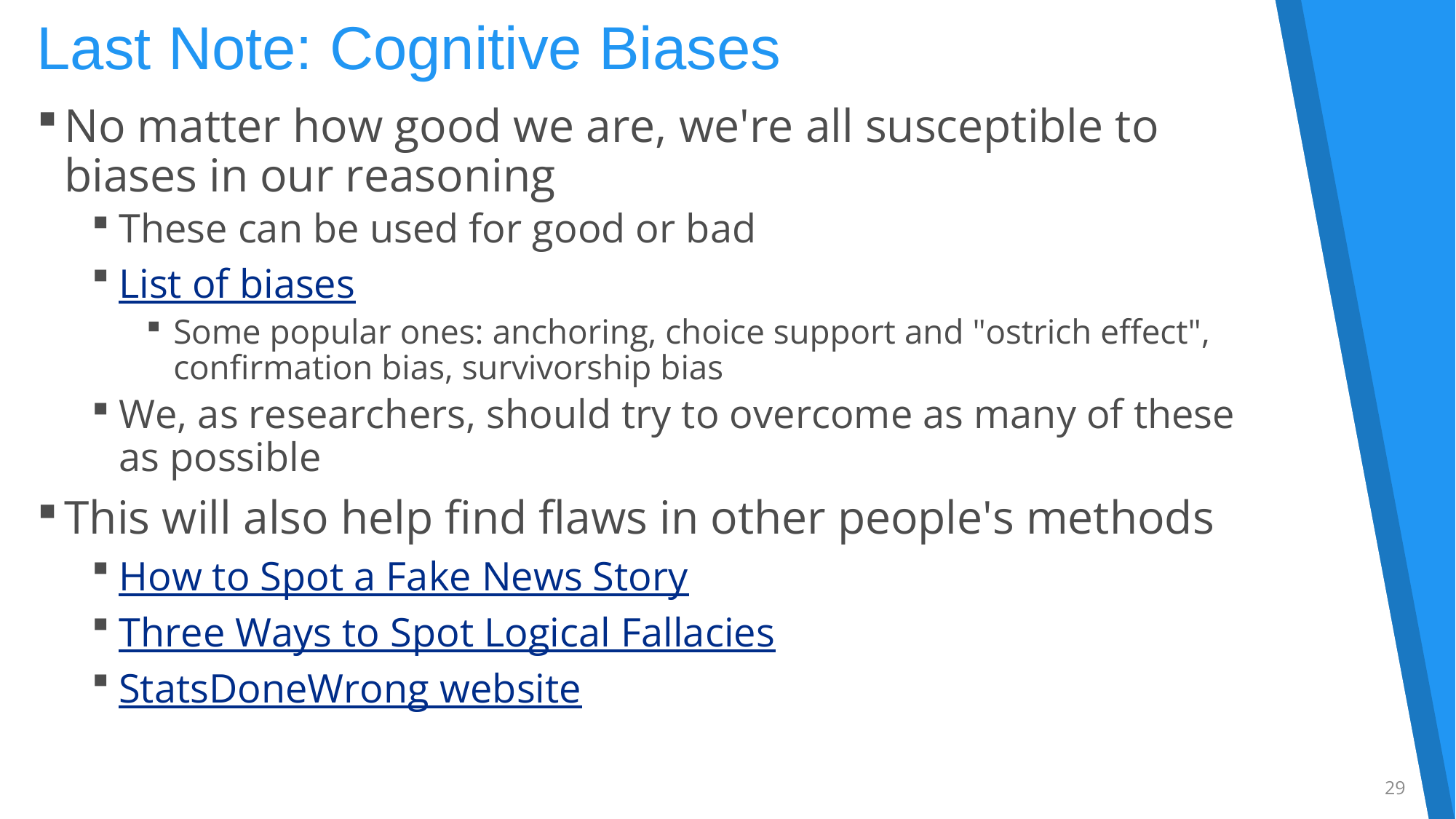

# Last Note: Cognitive Biases
No matter how good we are, we're all susceptible to
biases in our reasoning
These can be used for good or bad
List of biases
Some popular ones: anchoring, choice support and "ostrich effect",
confirmation bias, survivorship bias
We, as researchers, should try to overcome as many of these
as possible
This will also help find flaws in other people's methods
How to Spot a Fake News Story
Three Ways to Spot Logical Fallacies
StatsDoneWrong website
29